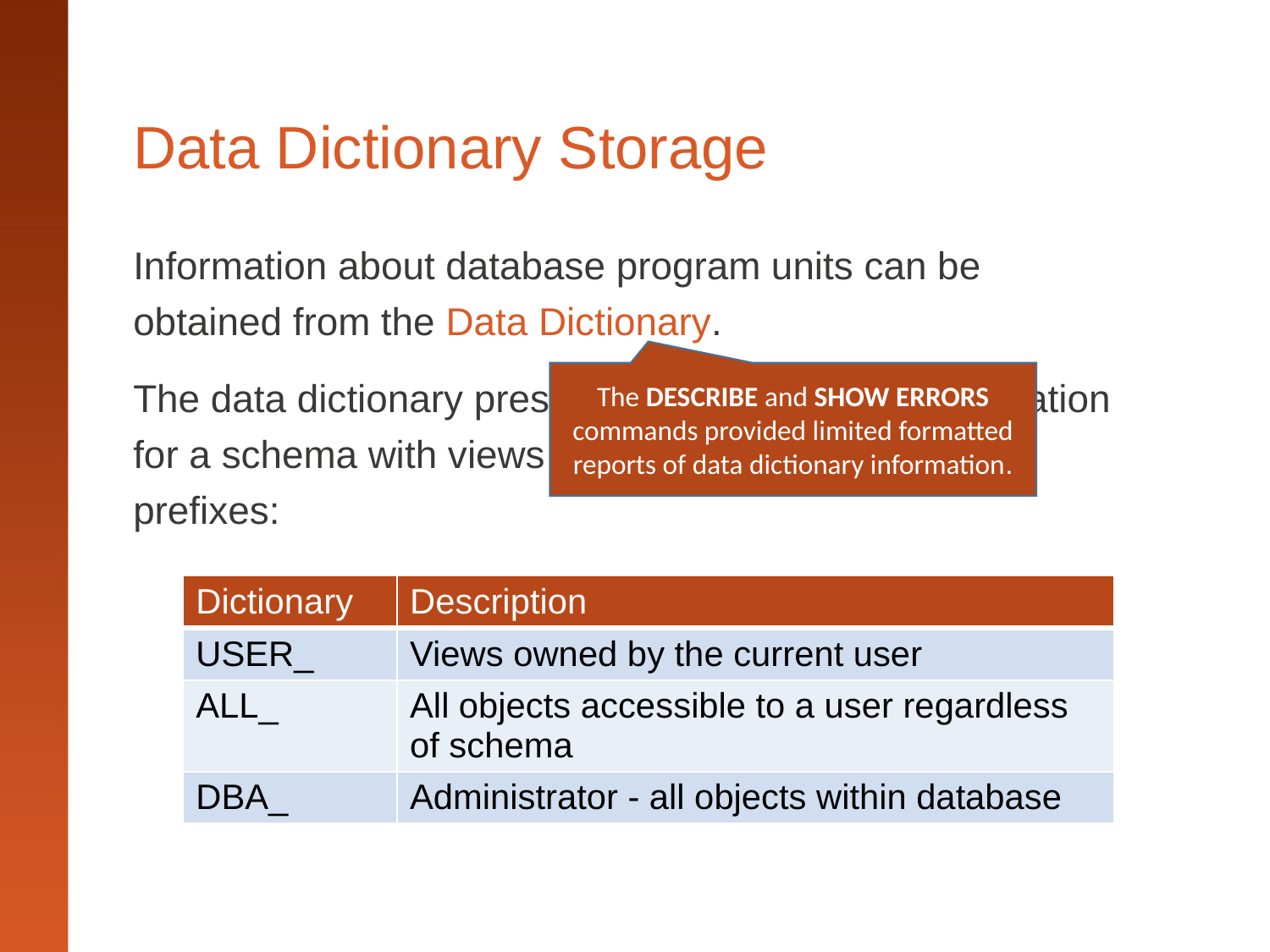

# Data Dictionary Storage
Information about database program units can be obtained from the Data Dictionary.
The data dictionary presents database object information for a schema with views using one of the following prefixes:

The DESCRIBE and SHOW ERRORS commands provided limited formatted reports of data dictionary information.
| Dictionary | Description |
| --- | --- |
| USER\_ | Views owned by the current user |
| ALL\_ | All objects accessible to a user regardless of schema |
| DBA\_ | Administrator - all objects within database |